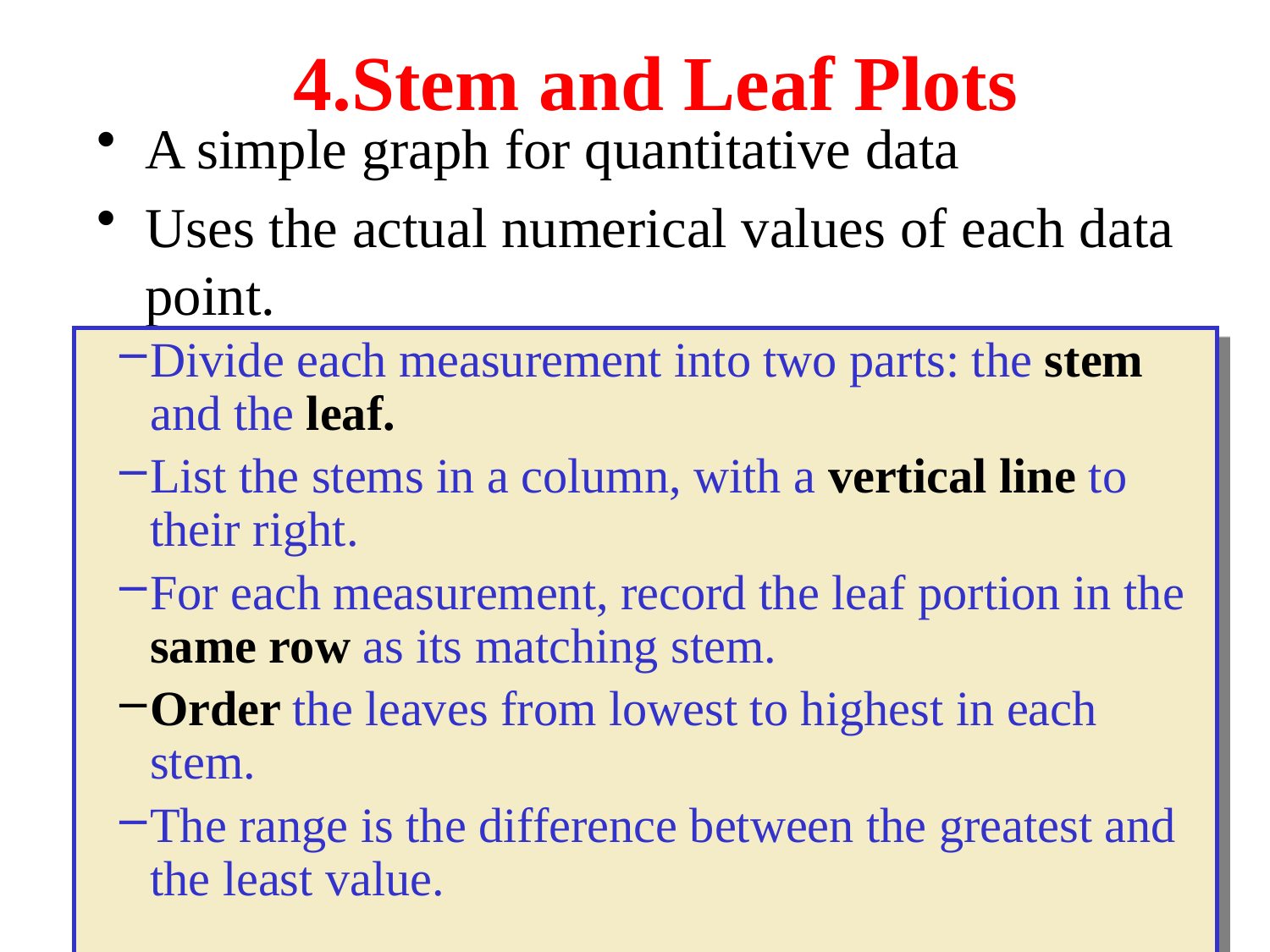

# 4.Stem and Leaf Plots
A simple graph for quantitative data
Uses the actual numerical values of each data point.

Divide each measurement into two parts: the stem and the leaf.
List the stems in a column, with a vertical line to their right.
For each measurement, record the leaf portion in the same row as its matching stem.
Order the leaves from lowest to highest in each stem.
The range is the difference between the greatest and the least value.